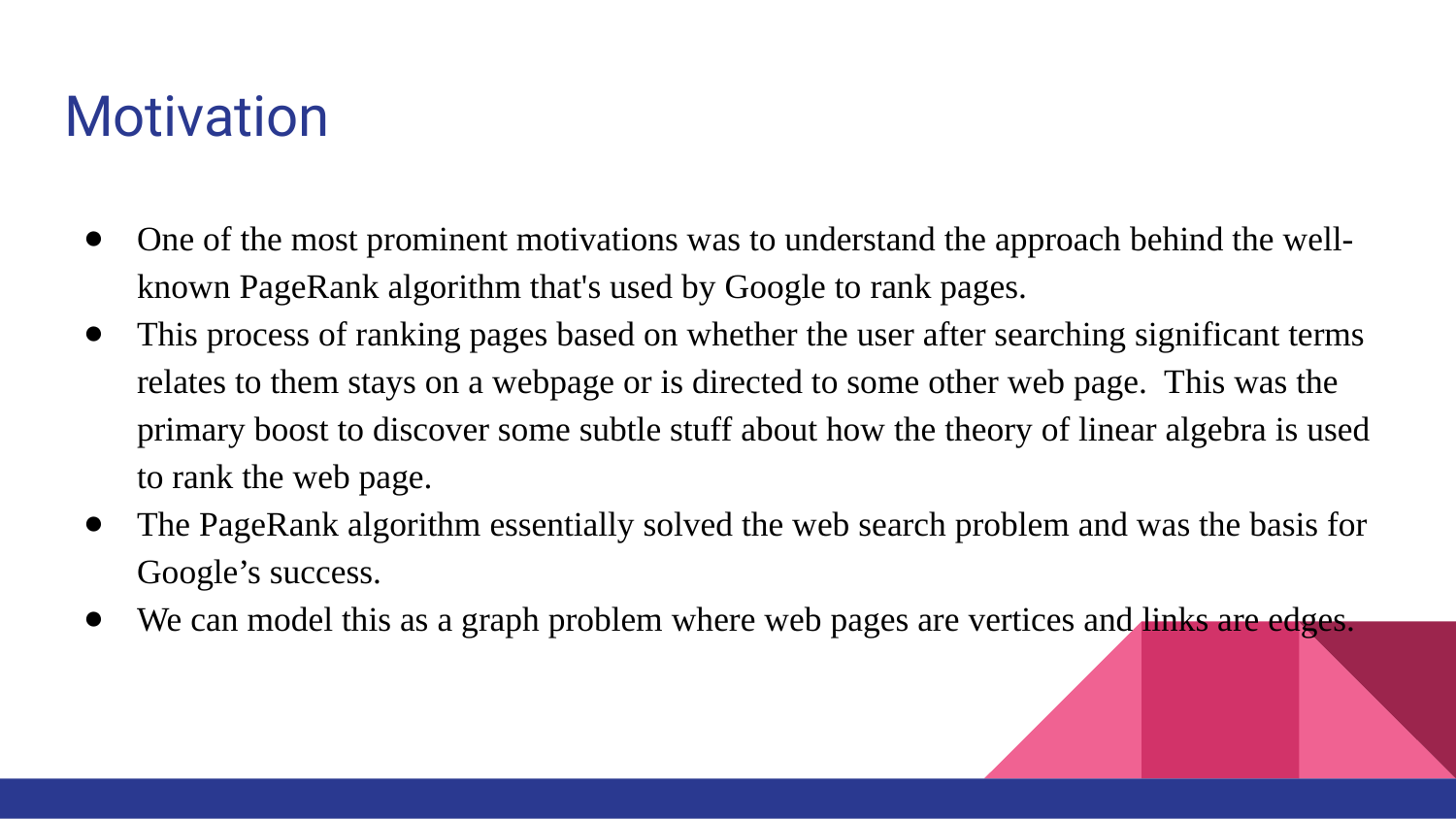

# Motivation
One of the most prominent motivations was to understand the approach behind the well-known PageRank algorithm that's used by Google to rank pages.
This process of ranking pages based on whether the user after searching significant terms relates to them stays on a webpage or is directed to some other web page.  This was the primary boost to discover some subtle stuff about how the theory of linear algebra is used to rank the web page.
The PageRank algorithm essentially solved the web search problem and was the basis for Google’s success.
We can model this as a graph problem where web pages are vertices and links are edges.